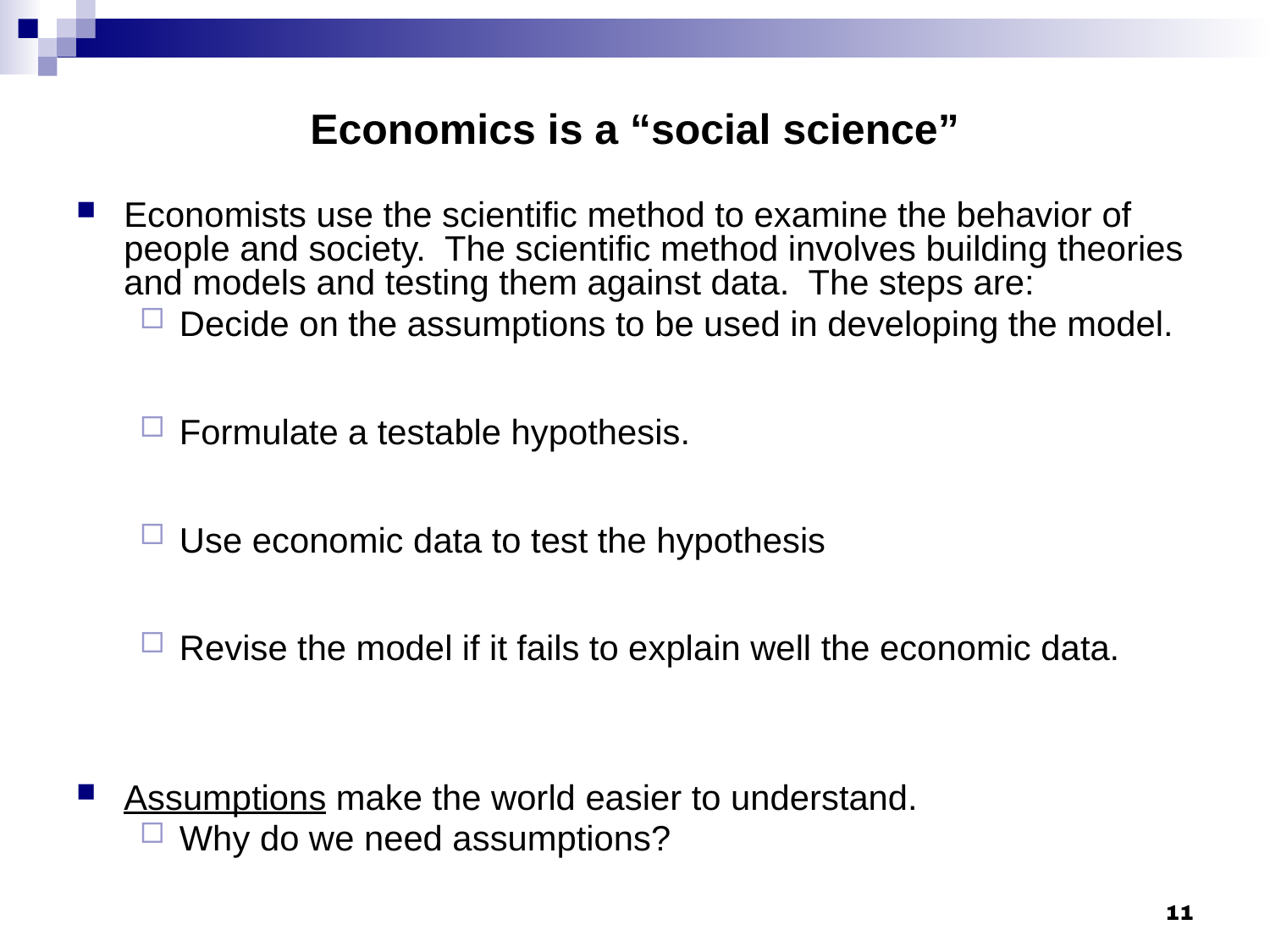

Economics is a “social science”

Economists use the scientific method to examine the behavior of people and society.  The scientific method involves building theories and models and testing them against data.  The steps are:
Decide on the assumptions to be used in developing the model.

Formulate a testable hypothesis.

Use economic data to test the hypothesis

Revise the model if it fails to explain well the economic data.

Assumptions make the world easier to understand.
Why do we need assumptions?

11